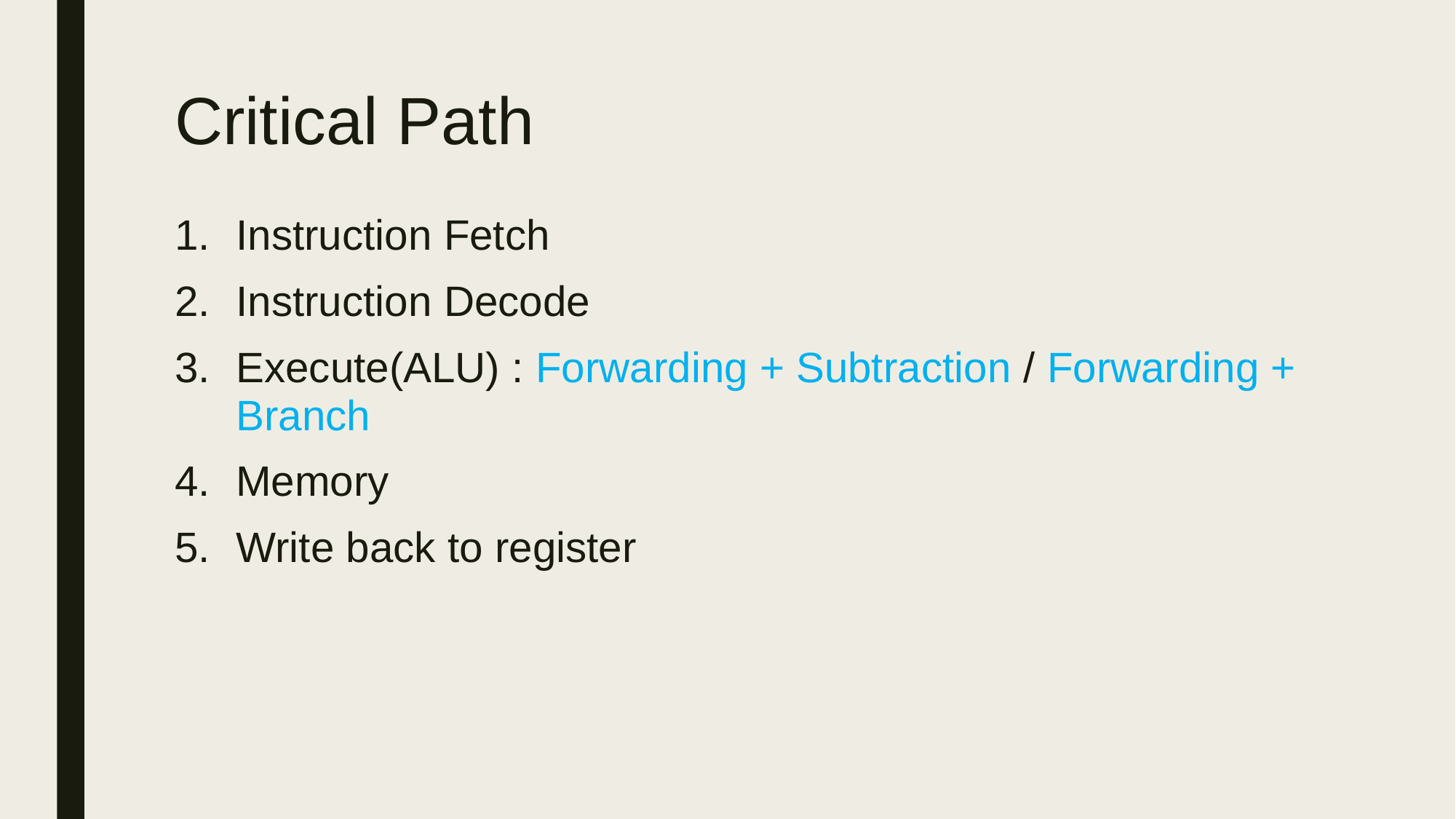

# Critical Path
Instruction Fetch
Instruction Decode
Execute(ALU) : Forwarding + Subtraction / Forwarding + Branch
Memory
Write back to register